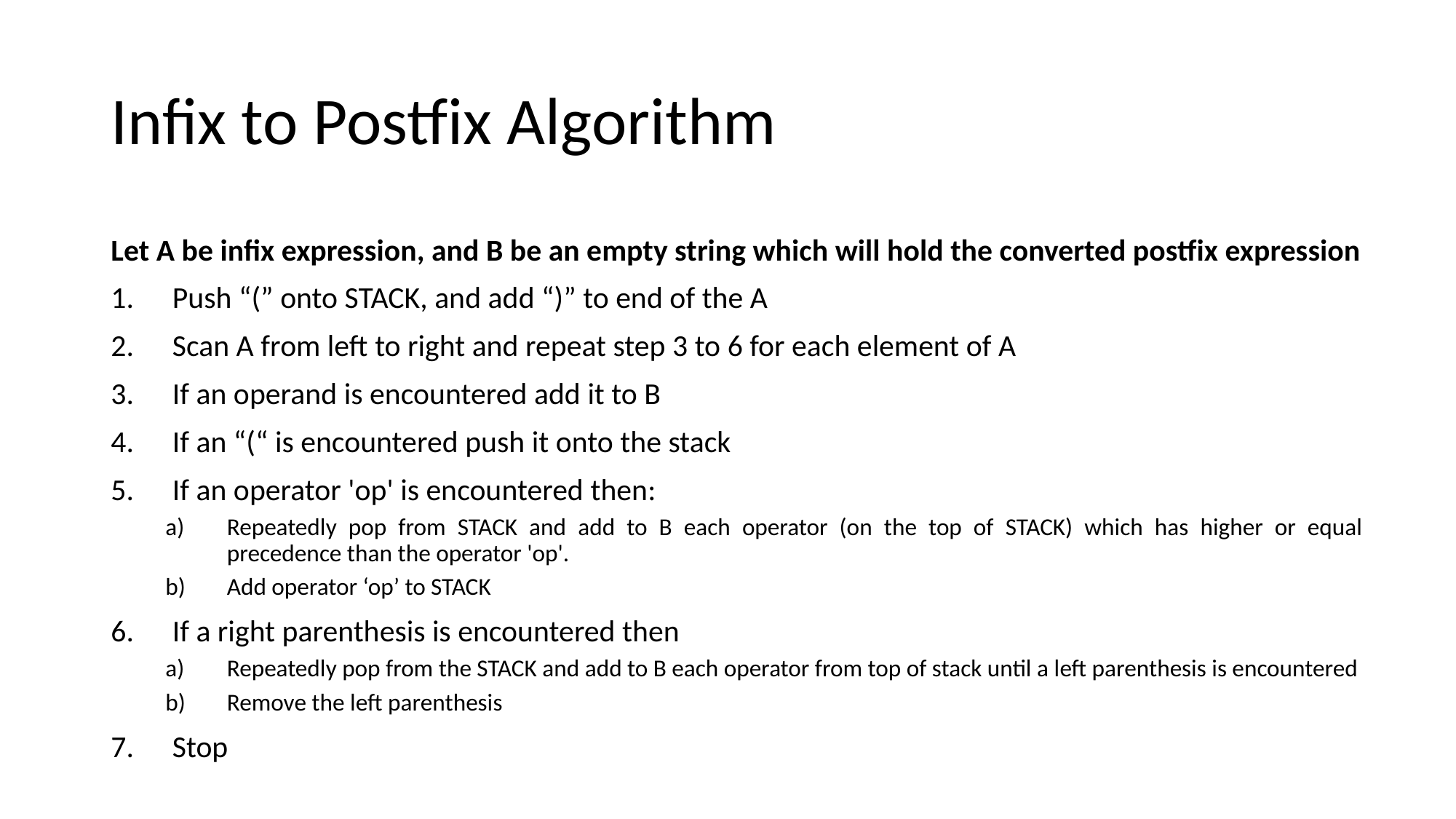

# Infix to Postfix Algorithm
Let A be infix expression, and B be an empty string which will hold the converted postfix expression
Push “(” onto STACK, and add “)” to end of the A
Scan A from left to right and repeat step 3 to 6 for each element of A
If an operand is encountered add it to B
If an “(“ is encountered push it onto the stack
If an operator 'op' is encountered then:
Repeatedly pop from STACK and add to B each operator (on the top of STACK) which has higher or equal precedence than the operator 'op'.
Add operator ‘op’ to STACK
If a right parenthesis is encountered then
Repeatedly pop from the STACK and add to B each operator from top of stack until a left parenthesis is encountered
Remove the left parenthesis
Stop